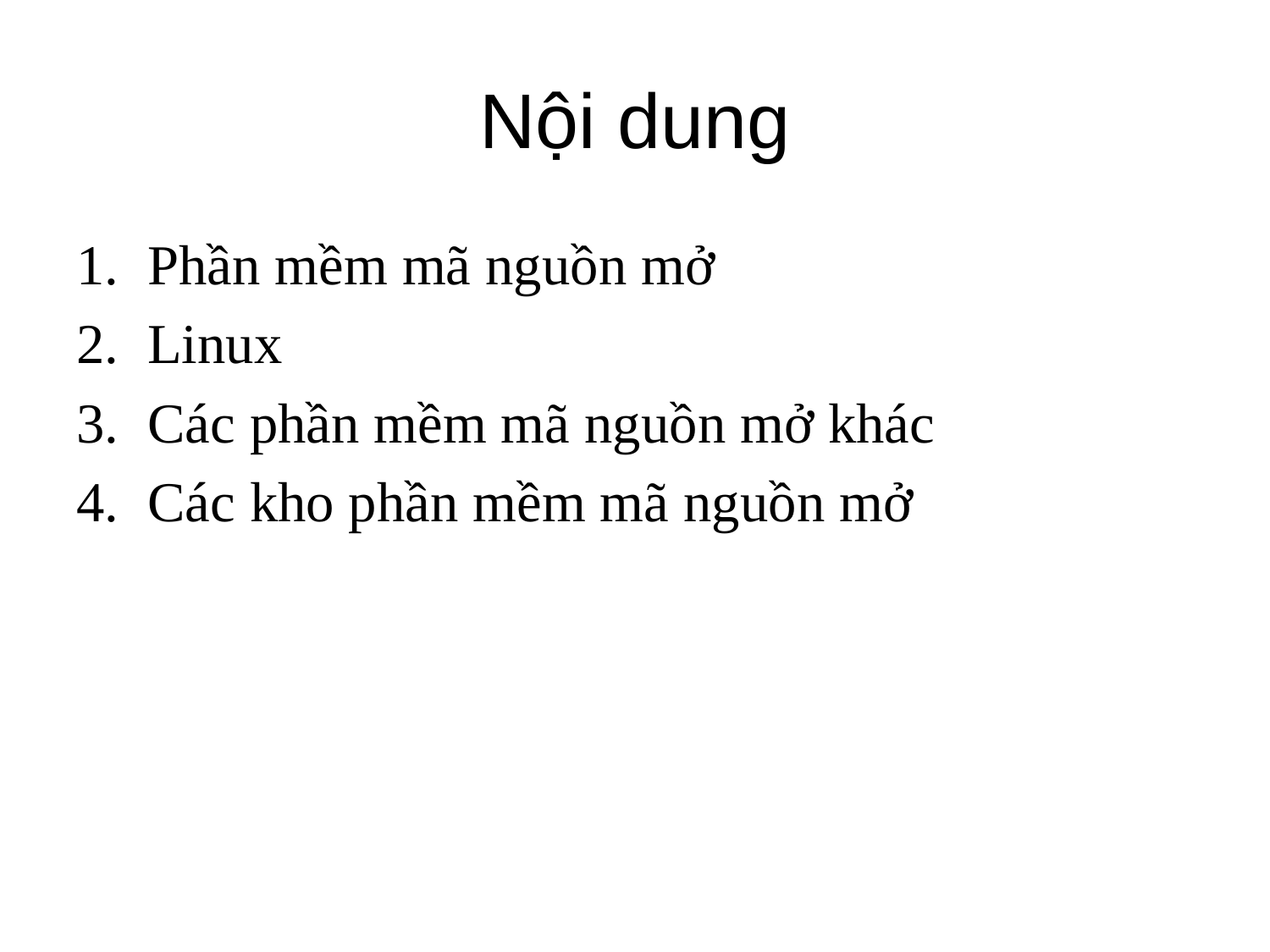

# Nội dung
Phần mềm mã nguồn mở
Linux
Các phần mềm mã nguồn mở khác
Các kho phần mềm mã nguồn mở